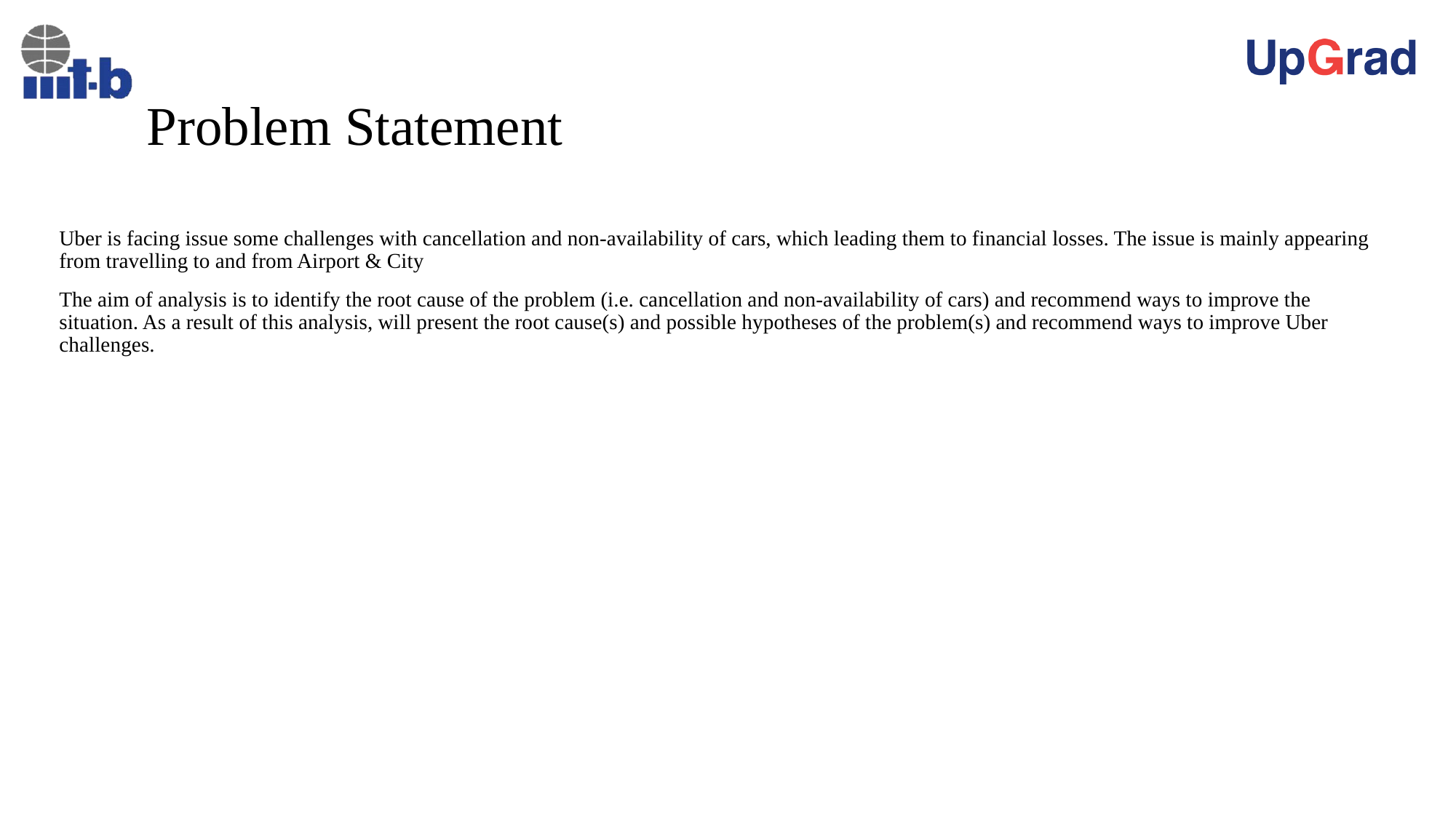

# Problem Statement
Uber is facing issue some challenges with cancellation and non-availability of cars, which leading them to financial losses. The issue is mainly appearing from travelling to and from Airport & City
The aim of analysis is to identify the root cause of the problem (i.e. cancellation and non-availability of cars) and recommend ways to improve the situation. As a result of this analysis, will present the root cause(s) and possible hypotheses of the problem(s) and recommend ways to improve Uber challenges.